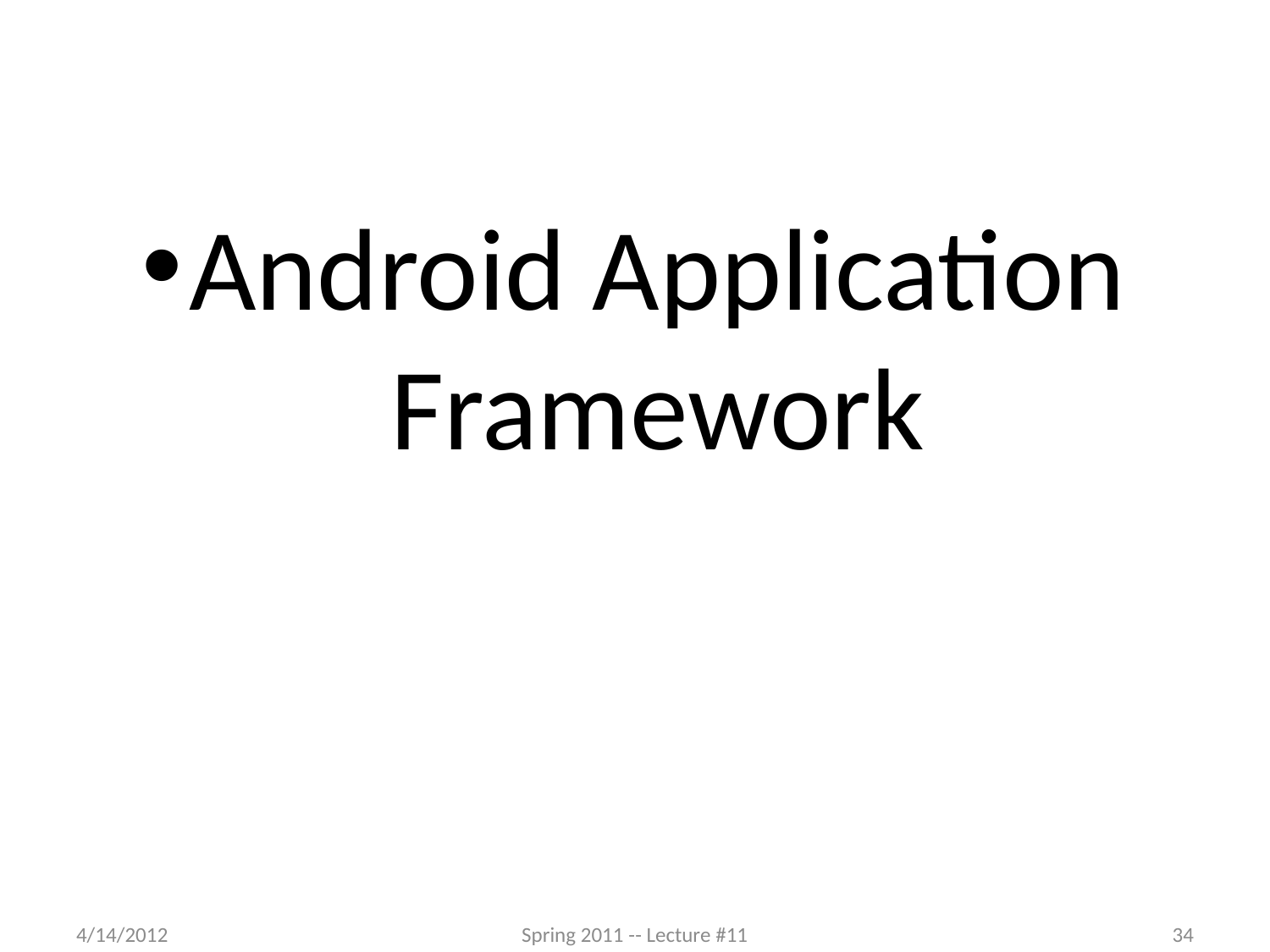

#
Android Application Framework
4/14/2012
Spring 2011 -- Lecture #11
34